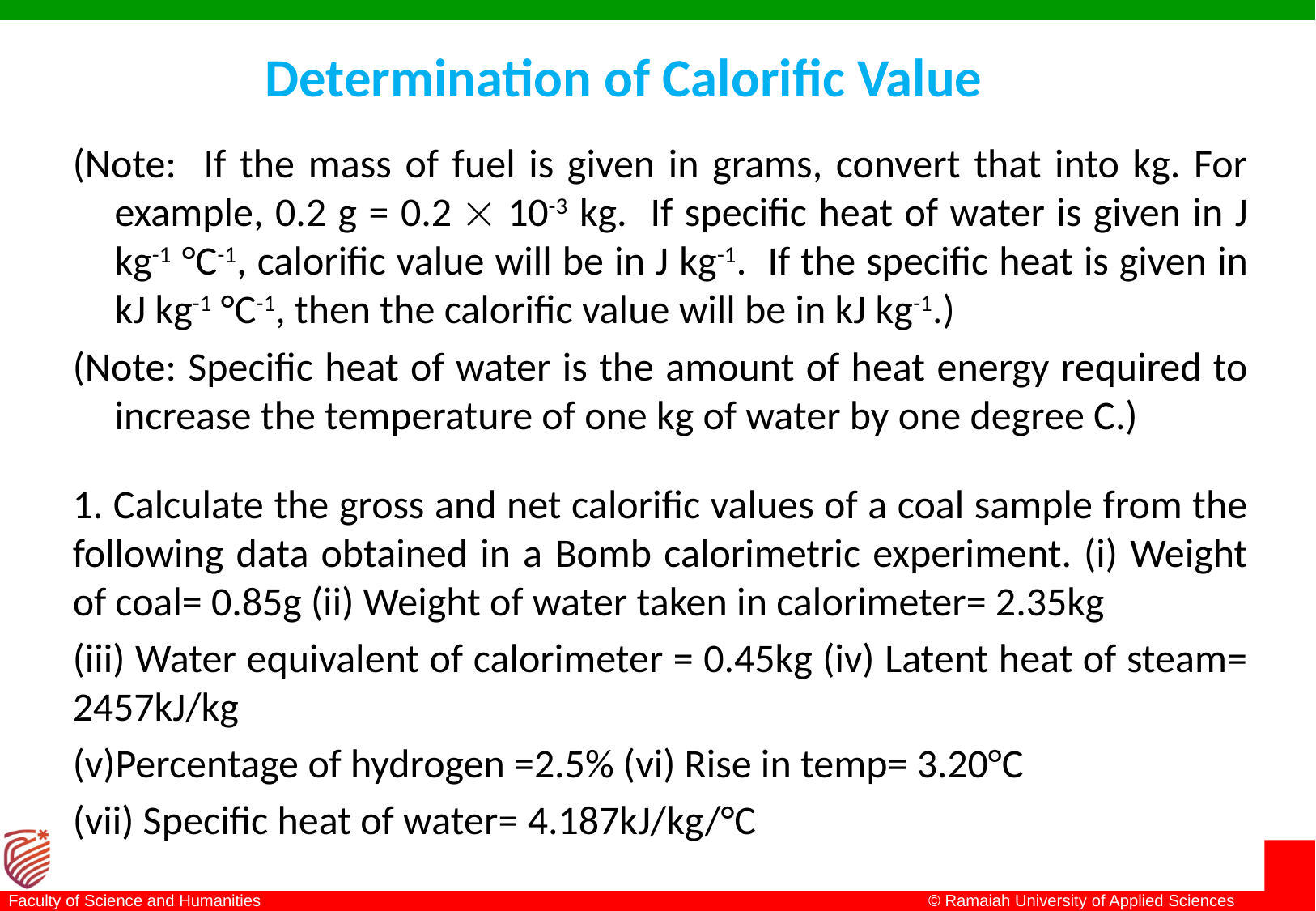

# Determination of Calorific Value
(Note:  If the mass of fuel is given in grams, convert that into kg. For example, 0.2 g = 0.2 × 10-3 kg.  If specific heat of water is given in J kg-1 °C-1, calorific value will be in J kg-1.  If the specific heat is given in kJ kg-1 °C-1, then the calorific value will be in kJ kg-1.)
(Note: Specific heat of water is the amount of heat energy required to increase the temperature of one kg of water by one degree C.)

1. Calculate the gross and net calorific values of a coal sample from the following data obtained in a Bomb calorimetric experiment. (i) Weight of coal= 0.85g (ii) Weight of water taken in calorimeter= 2.35kg
(iii) Water equivalent of calorimeter = 0.45kg (iv) Latent heat of steam= 2457kJ/kg
(v)Percentage of hydrogen =2.5% (vi) Rise in temp= 3.20°C
(vii) Specific heat of water= 4.187kJ/kg/°C